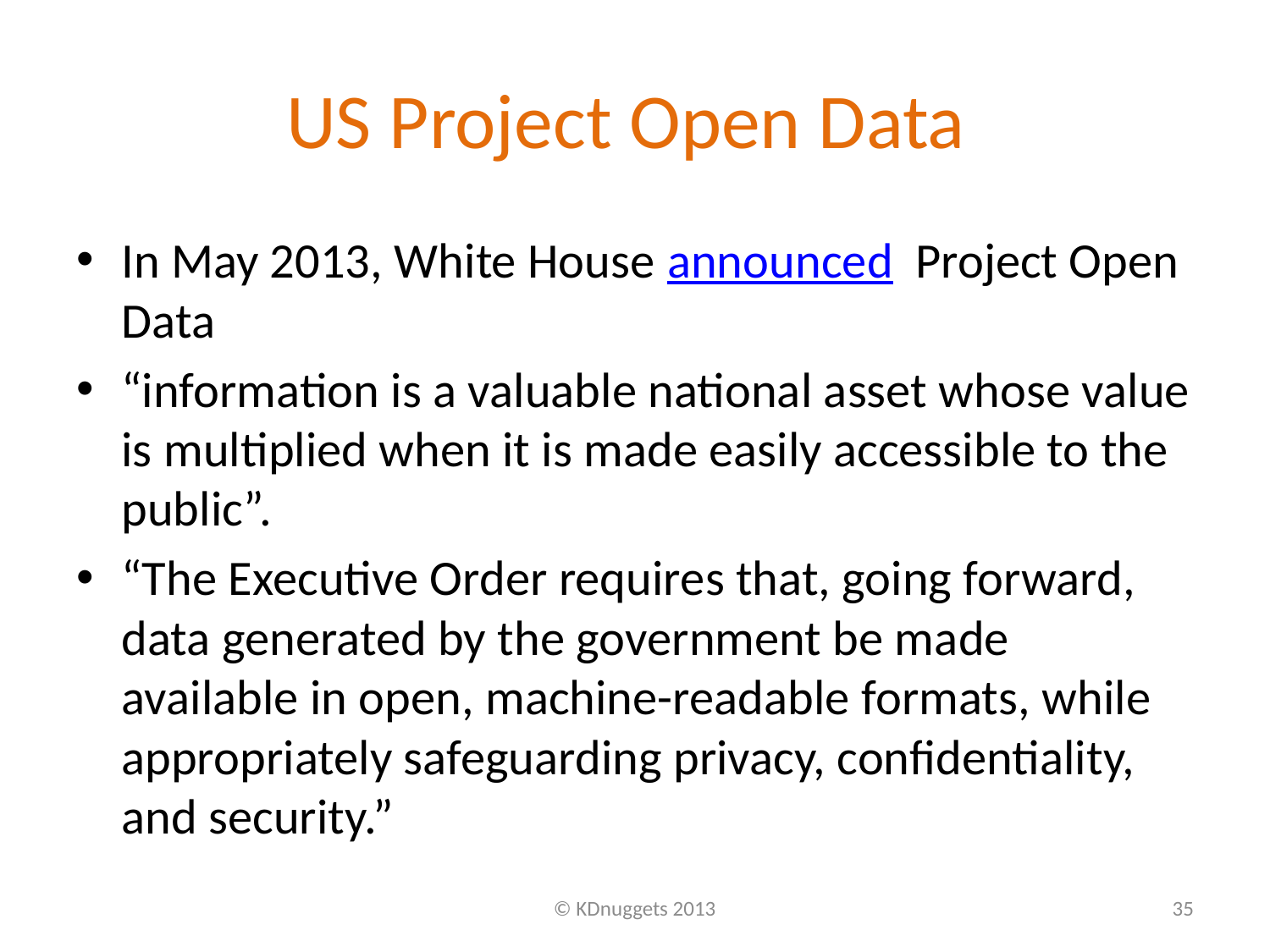

# US Project Open Data
In May 2013, White House announced  Project Open Data
“information is a valuable national asset whose value is multiplied when it is made easily accessible to the public”.
“The Executive Order requires that, going forward, data generated by the government be made available in open, machine-readable formats, while appropriately safeguarding privacy, confidentiality, and security.”
© KDnuggets 2013
35